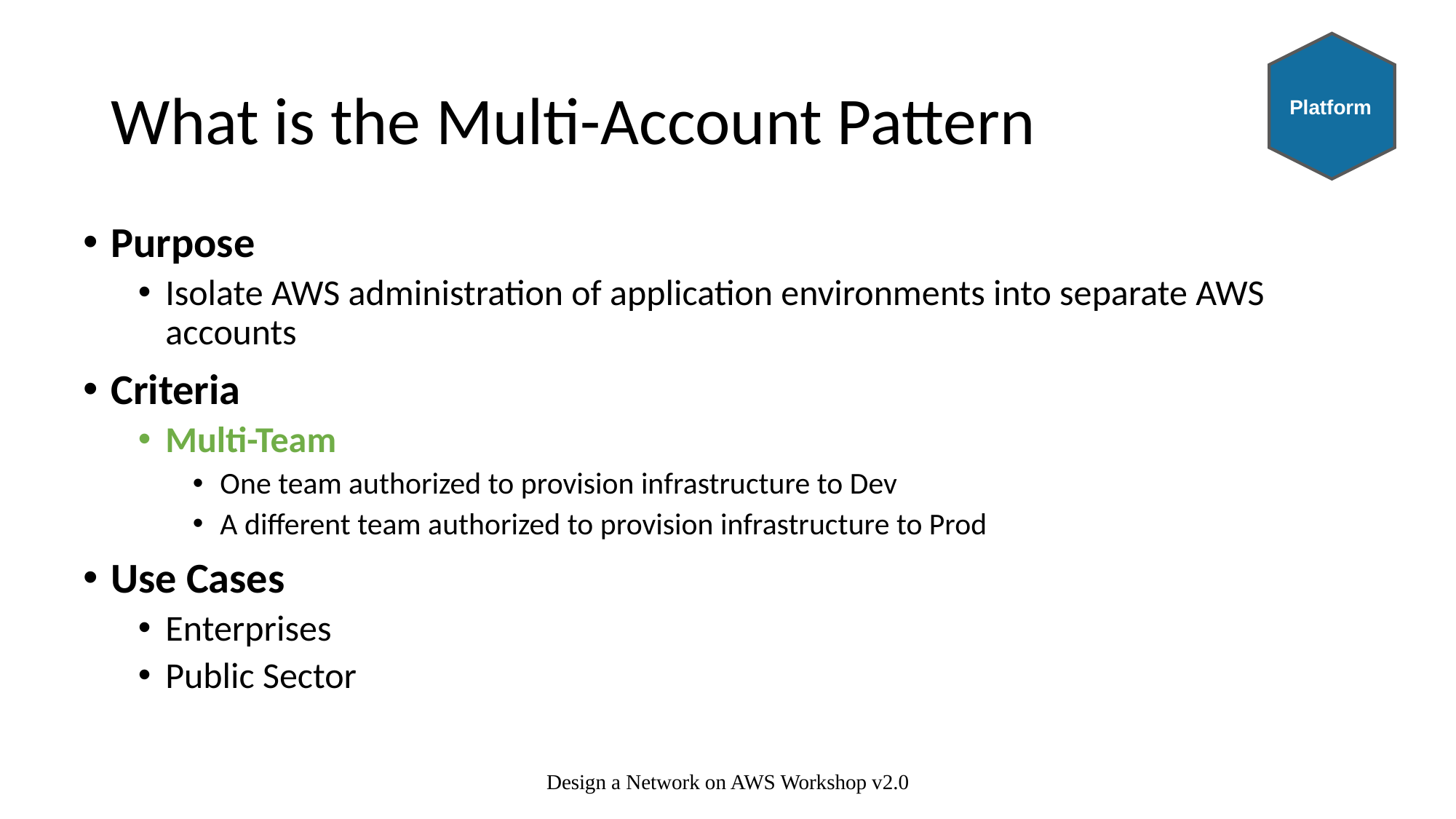

Platform
# What is the Multi-Account Pattern

Purpose
Isolate AWS administration of application environments into separate AWS accounts
Criteria
Multi-Team
One team authorized to provision infrastructure to Dev
A different team authorized to provision infrastructure to Prod
Use Cases
Enterprises
Public Sector

Design a Network on AWS Workshop v2.0